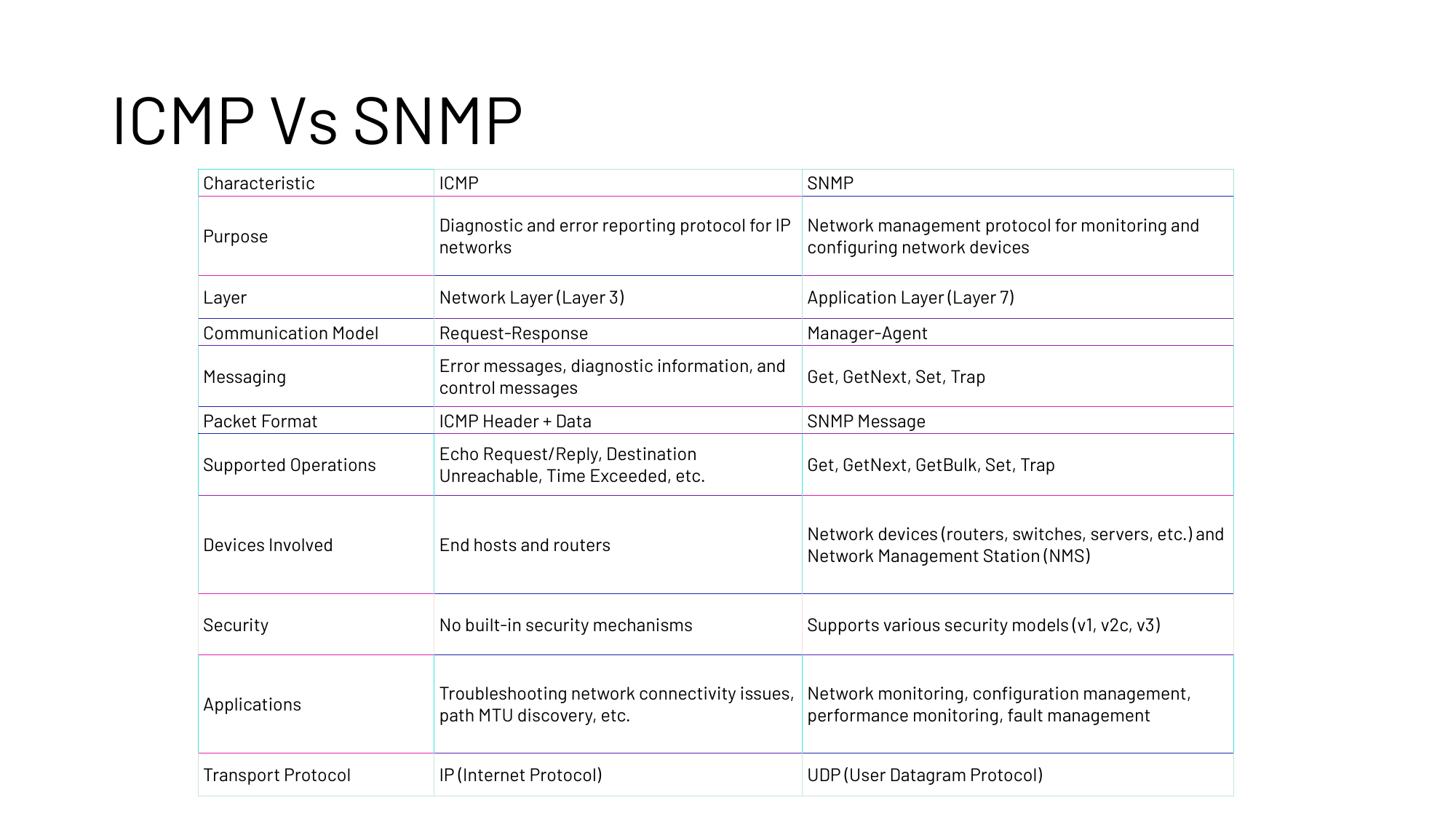

# ICMP Vs SNMP
| Characteristic | ICMP | SNMP |
| --- | --- | --- |
| Purpose | Diagnostic and error reporting protocol for IP networks | Network management protocol for monitoring and configuring network devices |
| Layer | Network Layer (Layer 3) | Application Layer (Layer 7) |
| Communication Model | Request-Response | Manager-Agent |
| Messaging | Error messages, diagnostic information, and control messages | Get, GetNext, Set, Trap |
| Packet Format | ICMP Header + Data | SNMP Message |
| Supported Operations | Echo Request/Reply, Destination Unreachable, Time Exceeded, etc. | Get, GetNext, GetBulk, Set, Trap |
| Devices Involved | End hosts and routers | Network devices (routers, switches, servers, etc.) and Network Management Station (NMS) |
| Security | No built-in security mechanisms | Supports various security models (v1, v2c, v3) |
| Applications | Troubleshooting network connectivity issues, path MTU discovery, etc. | Network monitoring, configuration management, performance monitoring, fault management |
| Transport Protocol | IP (Internet Protocol) | UDP (User Datagram Protocol) |